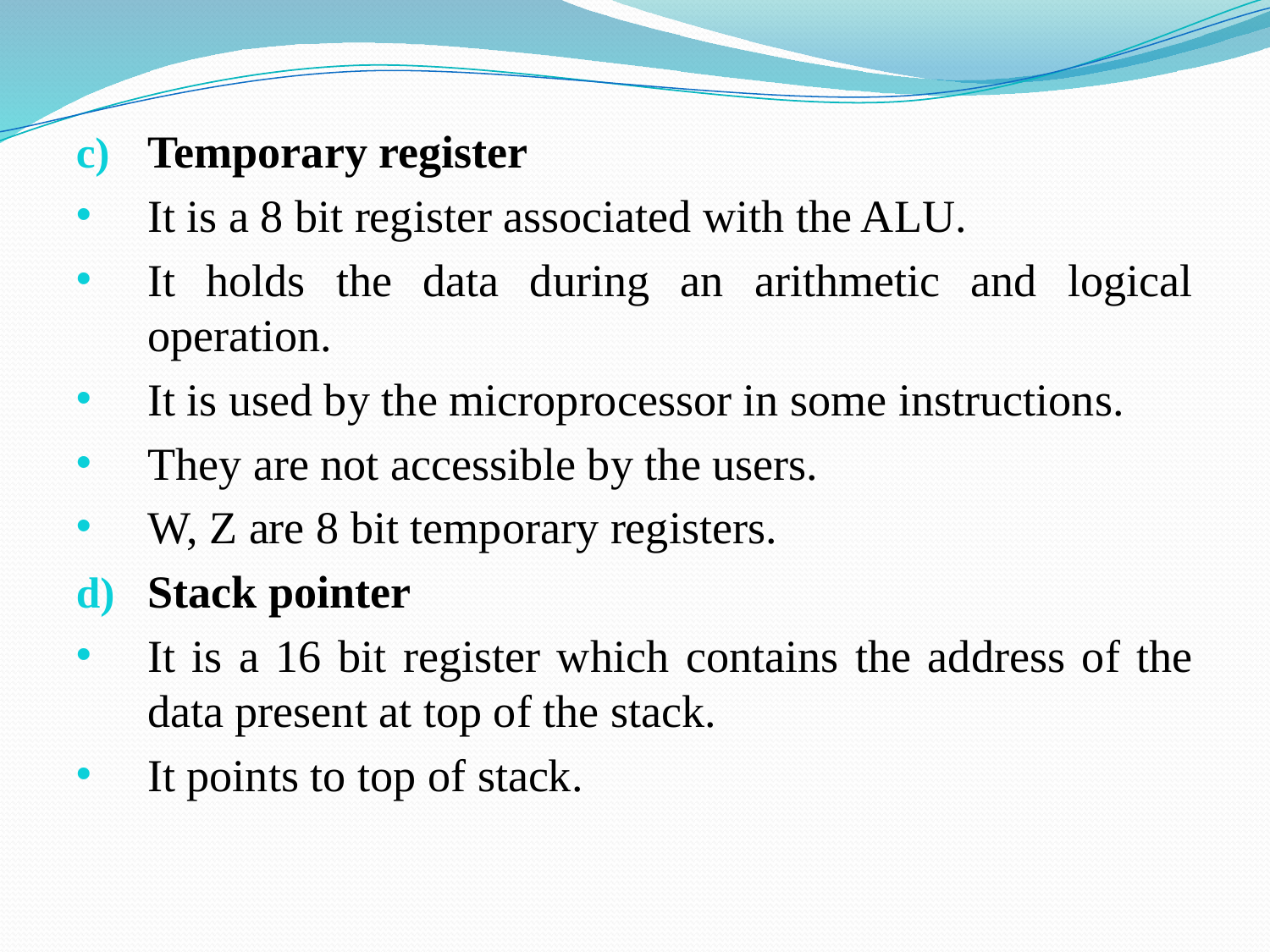

Temporary register
It is a 8 bit register associated with the ALU.
It holds the data during an arithmetic and logical operation.
It is used by the microprocessor in some instructions.
They are not accessible by the users.
W, Z are 8 bit temporary registers.
Stack pointer
It is a 16 bit register which contains the address of the data present at top of the stack.
It points to top of stack.